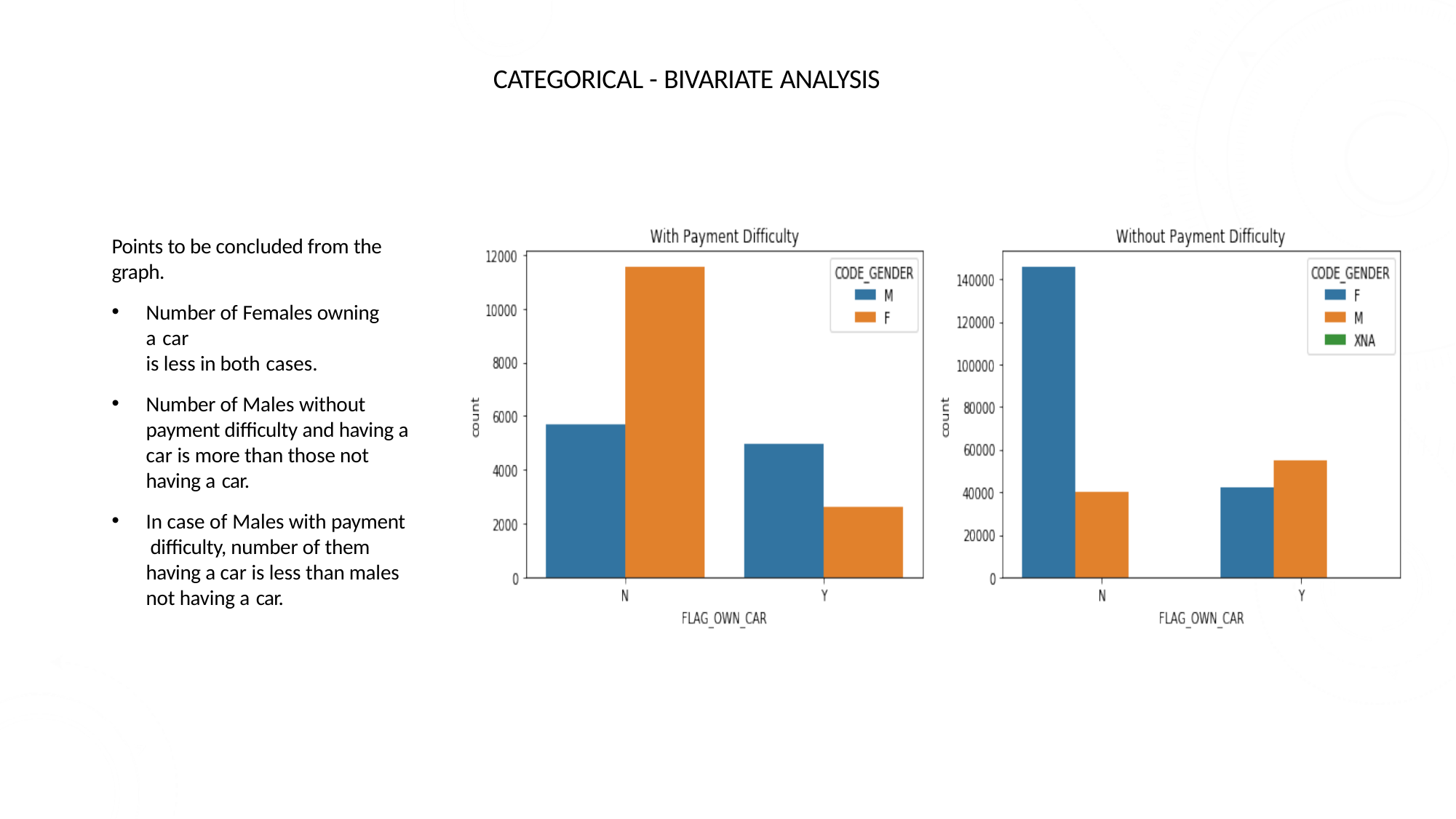

# CATEGORICAL - BIVARIATE ANALYSIS

Points to be concluded from the  graph.
Number of Females owning a car
is less in both cases.
Number of Males without  payment difficulty and having a  car is more than those not  having a car.
In case of Males with payment  difficulty, number of them  having a car is less than males  not having a car.